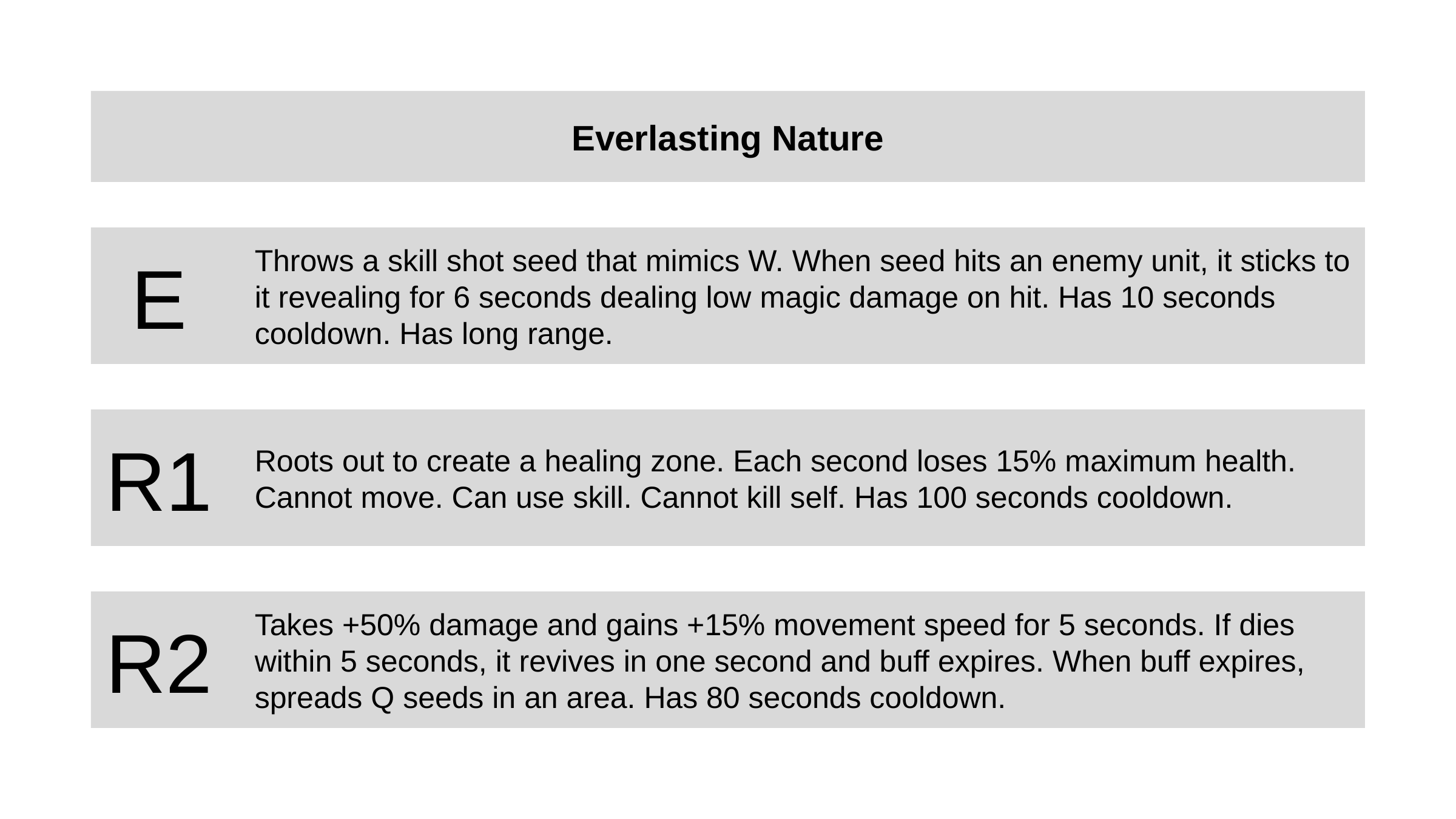

Everlasting Nature
E
Throws a skill shot seed that mimics W. When seed hits an enemy unit, it sticks to it revealing for 6 seconds dealing low magic damage on hit. Has 10 seconds cooldown. Has long range.
R1
Roots out to create a healing zone. Each second loses 15% maximum health. Cannot move. Can use skill. Cannot kill self. Has 100 seconds cooldown.
R2
Takes +50% damage and gains +15% movement speed for 5 seconds. If dies within 5 seconds, it revives in one second and buff expires. When buff expires, spreads Q seeds in an area. Has 80 seconds cooldown.